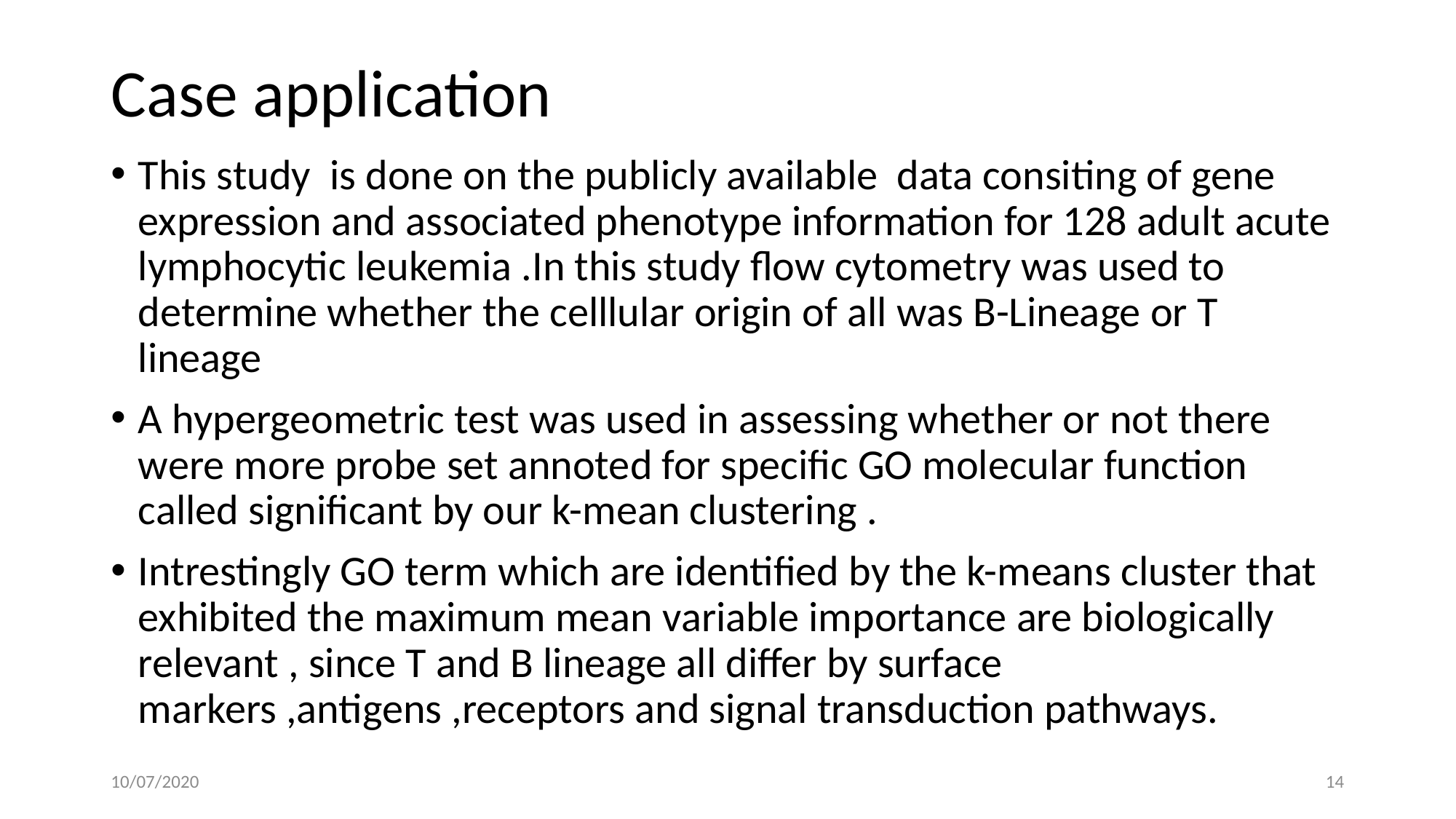

# Case application
This study  is done on the publicly available  data consiting of gene expression and associated phenotype information for 128 adult acute lymphocytic leukemia .In this study flow cytometry was used to determine whether the celllular origin of all was B-Lineage or T lineage
A hypergeometric test was used in assessing whether or not there were more probe set annoted for specific GO molecular function called significant by our k-mean clustering .
Intrestingly GO term which are identified by the k-means cluster that exhibited the maximum mean variable importance are biologically relevant , since T and B lineage all differ by surface markers ,antigens ,receptors and signal transduction pathways.

10/07/2020
14